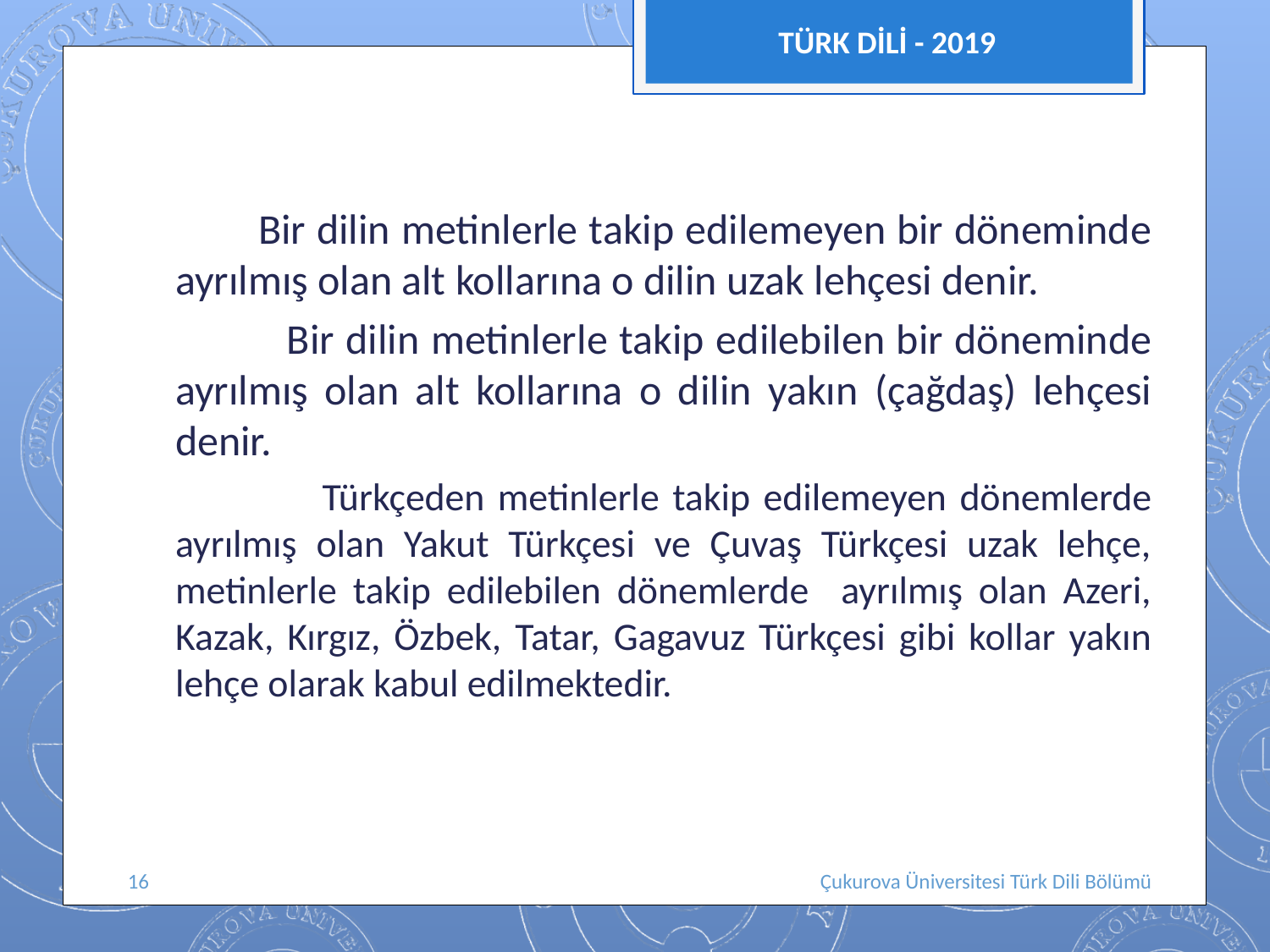

TÜRK DİLİ - 2019

           Bir dilin metinlerle takip edilemeyen bir döneminde ayrılmış olan alt kollarına o dilin uzak lehçesi denir.
             Bir dilin metinlerle takip edilebilen bir döneminde ayrılmış olan alt kollarına o dilin yakın (çağdaş) lehçesi denir.
              Türkçeden metinlerle takip edilemeyen dönemlerde ayrılmış olan Yakut Türkçesi ve Çuvaş Türkçesi uzak lehçe, metinlerle takip edilebilen dönemlerde  ayrılmış olan Azeri, Kazak, Kırgız, Özbek, Tatar, Gagavuz Türkçesi gibi kollar yakın lehçe olarak kabul edilmektedir.

16
Çukurova Üniversitesi Türk Dili Bölümü